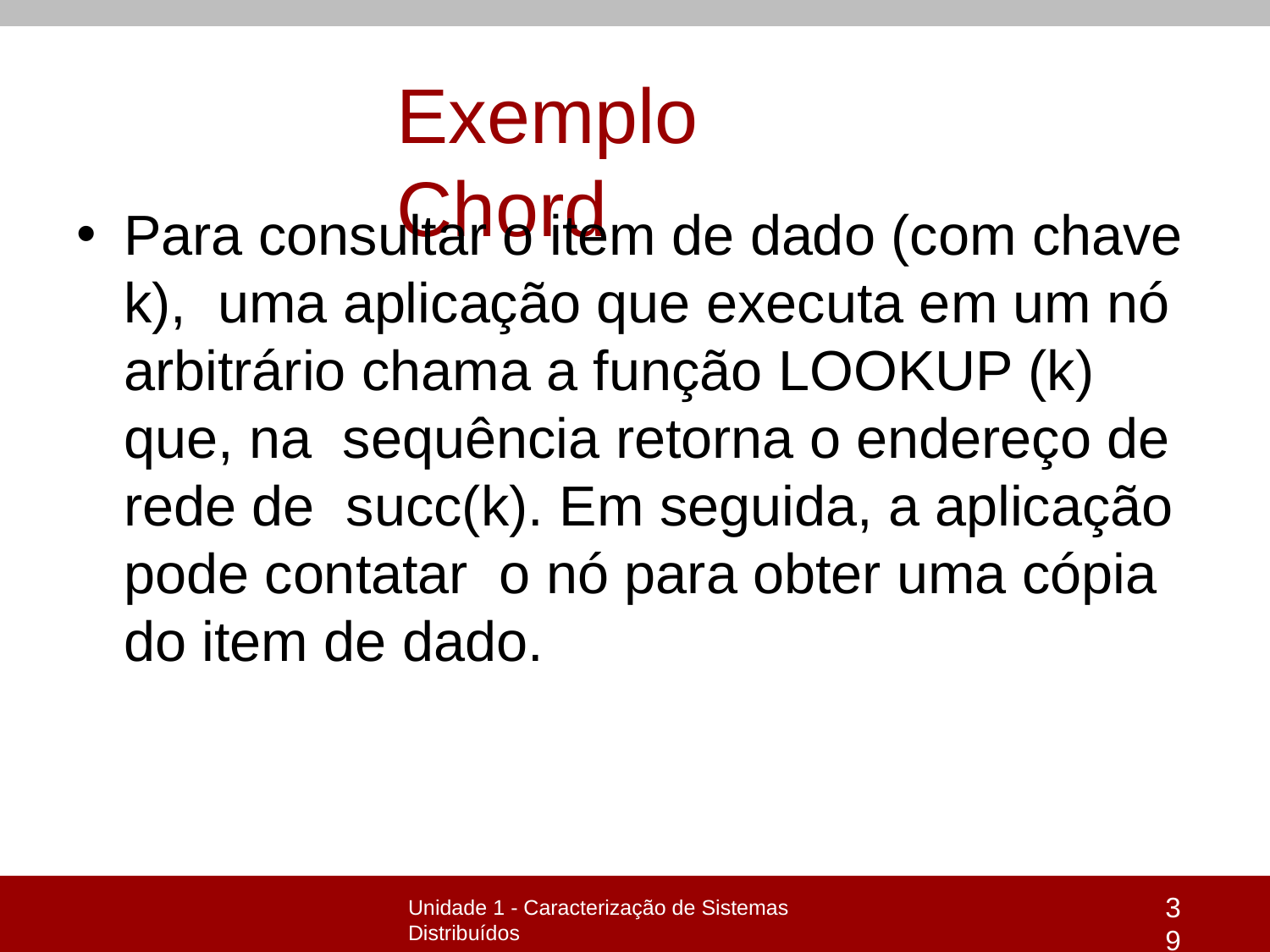

# Exemplo Chord
Para consultar o item de dado (com chave k),  uma aplicação que executa em um nó  arbitrário chama a função LOOKUP (k) que, na  sequência retorna o endereço de rede de  succ(k). Em seguida, a aplicação pode contatar  o nó para obter uma cópia do item de dado.
39
Unidade 1 - Caracterização de Sistemas Distribuídos